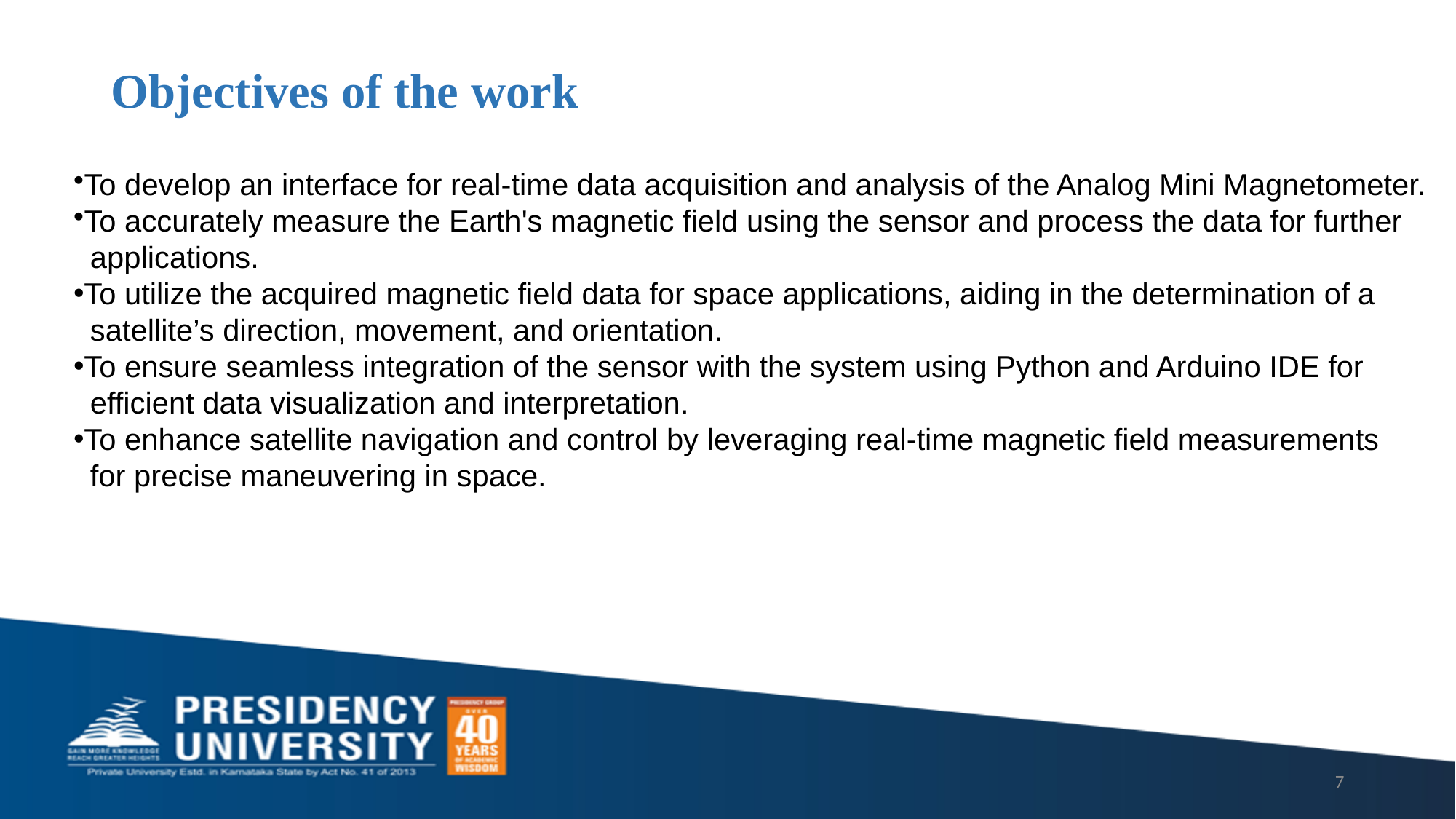

# Objectives of the work
To develop an interface for real-time data acquisition and analysis of the Analog Mini Magnetometer.
To accurately measure the Earth's magnetic field using the sensor and process the data for further
  applications.
To utilize the acquired magnetic field data for space applications, aiding in the determination of a
  satellite’s direction, movement, and orientation.
To ensure seamless integration of the sensor with the system using Python and Arduino IDE for
  efficient data visualization and interpretation.
To enhance satellite navigation and control by leveraging real-time magnetic field measurements
  for precise maneuvering in space.
7